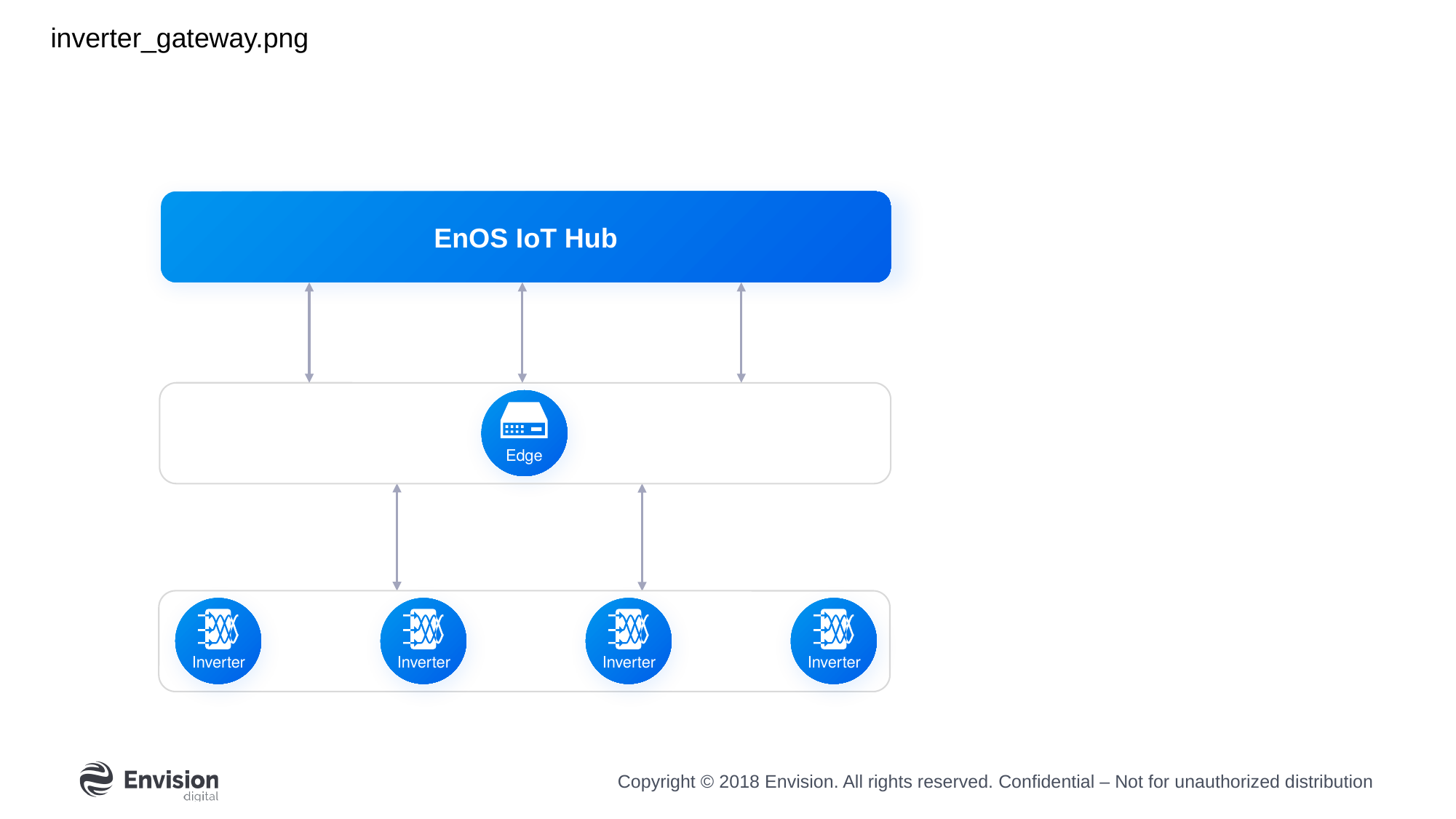

inverter_gateway.png
EnOS IoT Hub

Edge

Inverter

Inverter

Inverter

Inverter